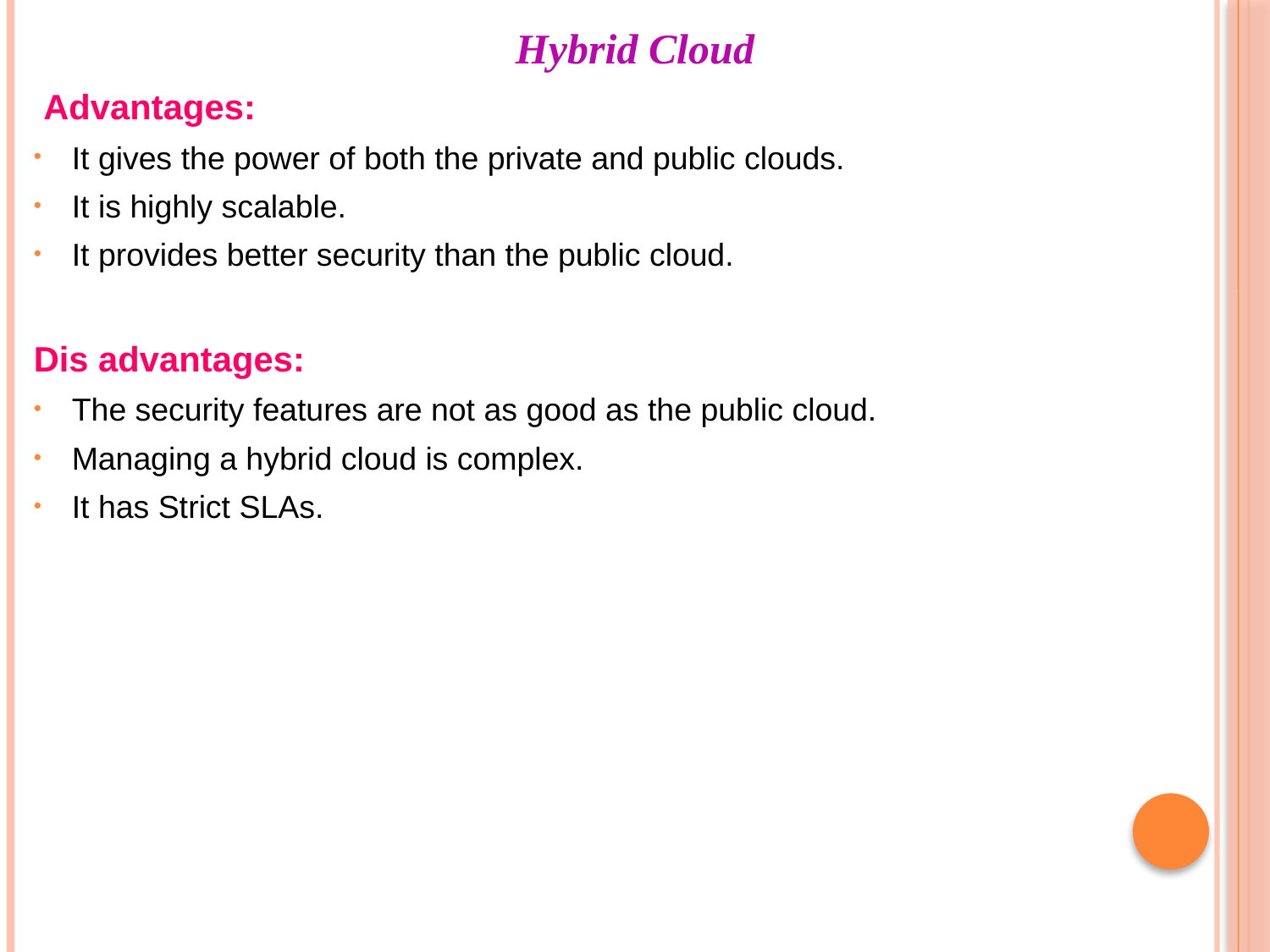

# Hybrid Cloud
 Advantages:
It gives the power of both the private and public clouds.
It is highly scalable.
It provides better security than the public cloud.

Dis advantages:
The security features are not as good as the public cloud.
Managing a hybrid cloud is complex.
It has Strict SLAs.